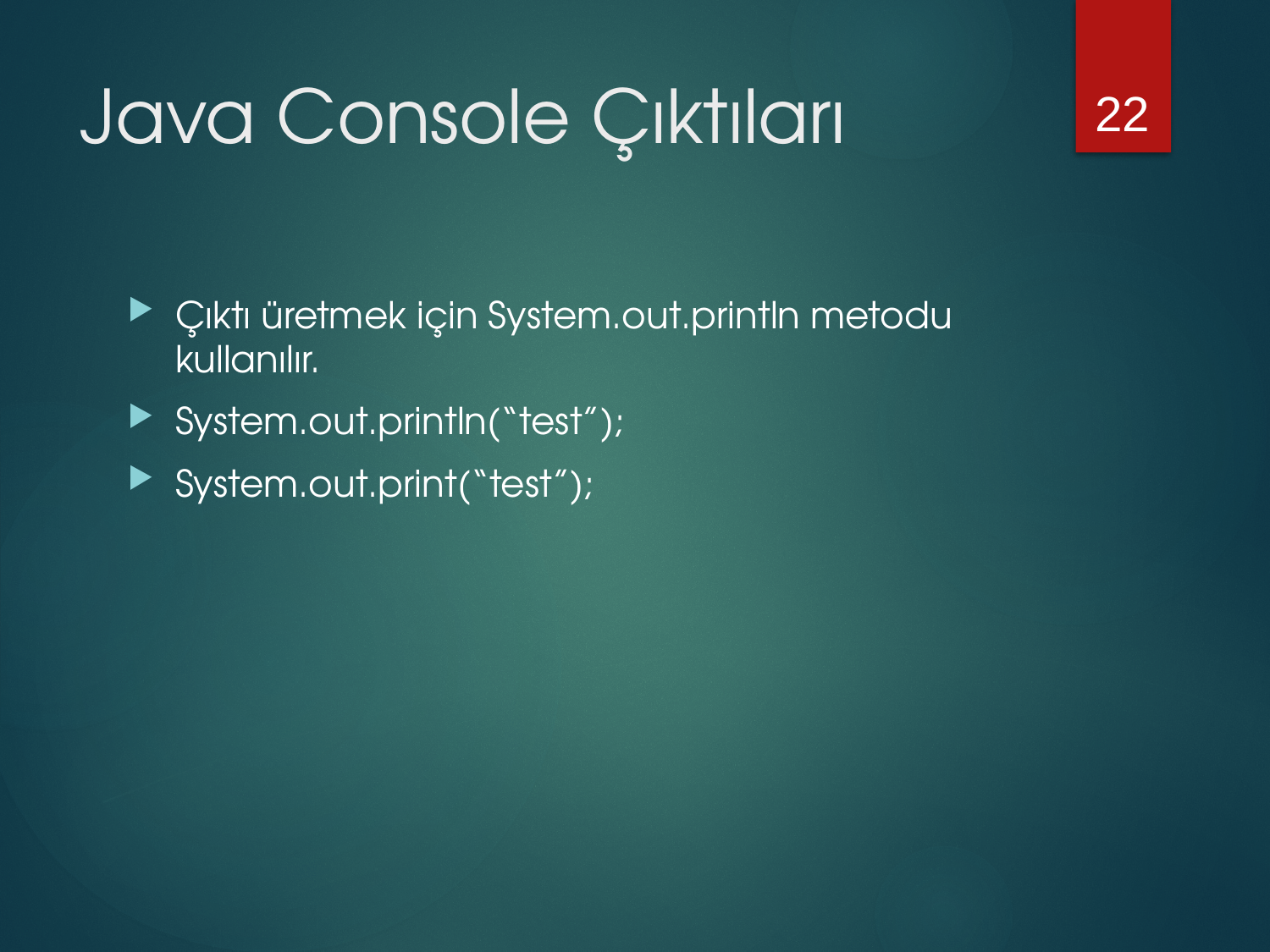

22
# Java Console Çıktıları
Çıktı üretmek için System.out.println metodu kullanılır.
System.out.println(“test”);
System.out.print(“test”);